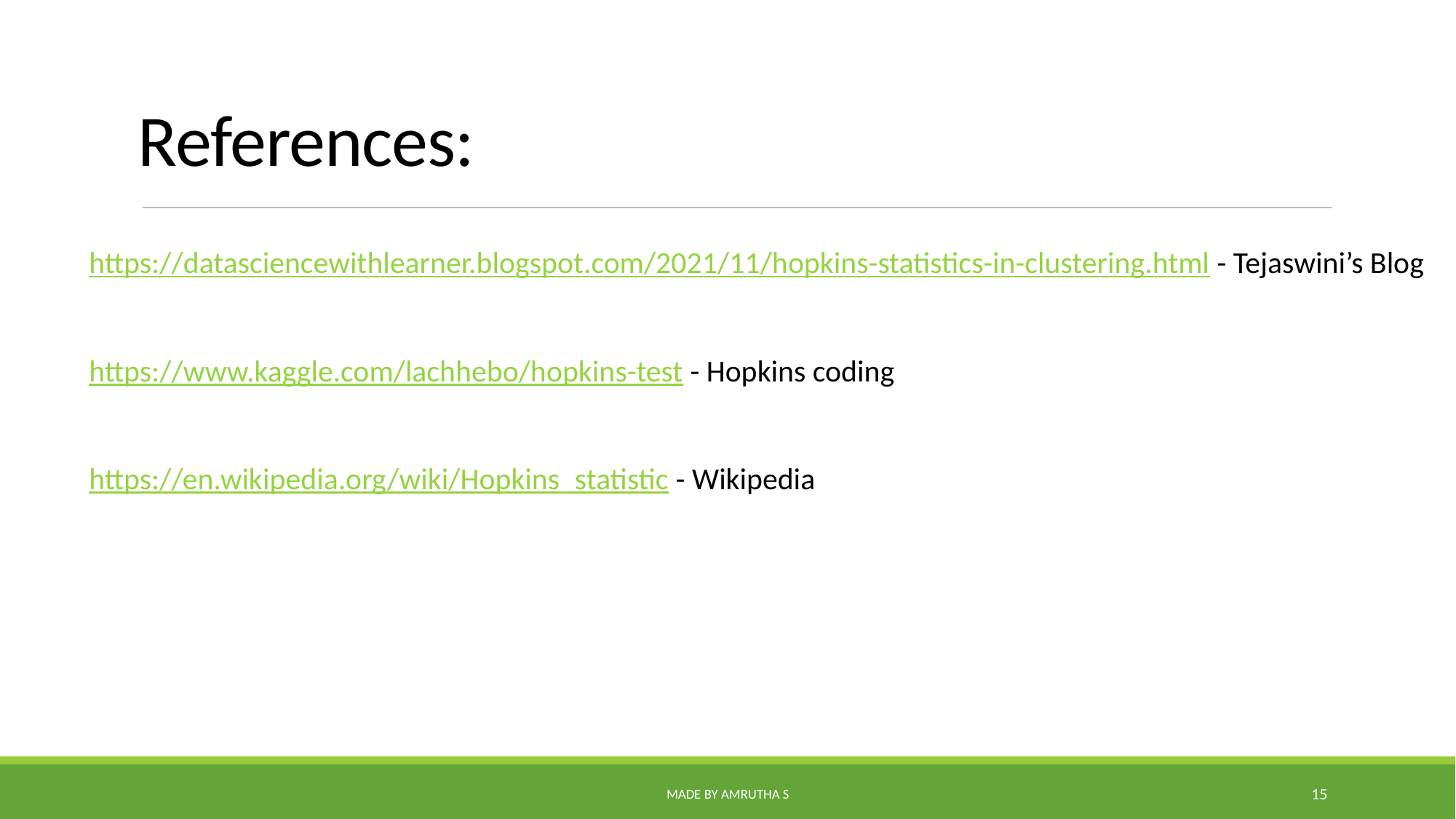

# References:
https://datasciencewithlearner.blogspot.com/2021/11/hopkins-statistics-in-clustering.html - Tejaswini’s Blog

https://www.kaggle.com/lachhebo/hopkins-test - Hopkins coding

https://en.wikipedia.org/wiki/Hopkins_statistic - Wikipedia

Made by Amrutha S
15